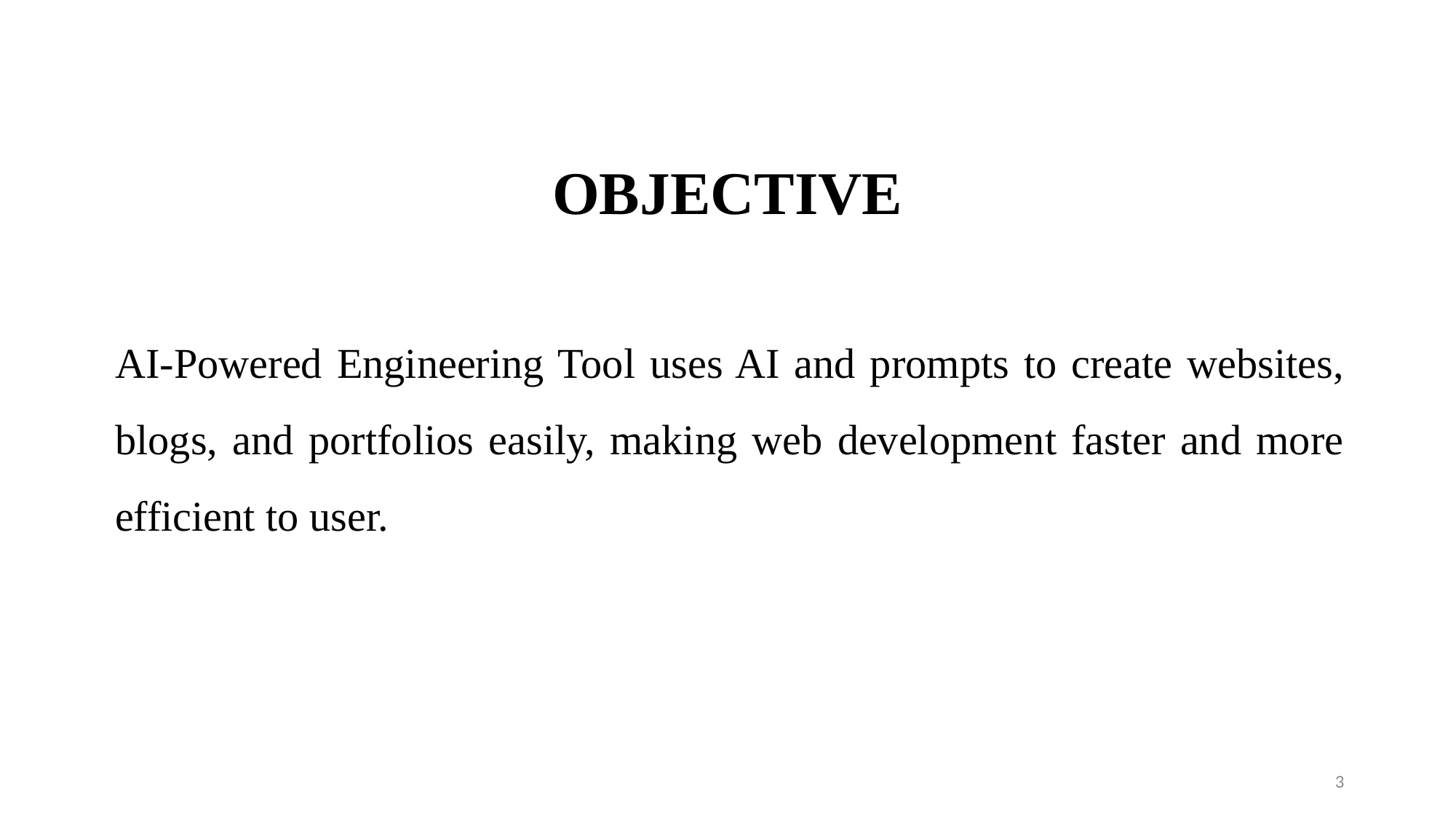

# OBJECTIVE

AI-Powered Engineering Tool uses AI and prompts to create websites, blogs, and portfolios easily, making web development faster and more efficient to user.
3